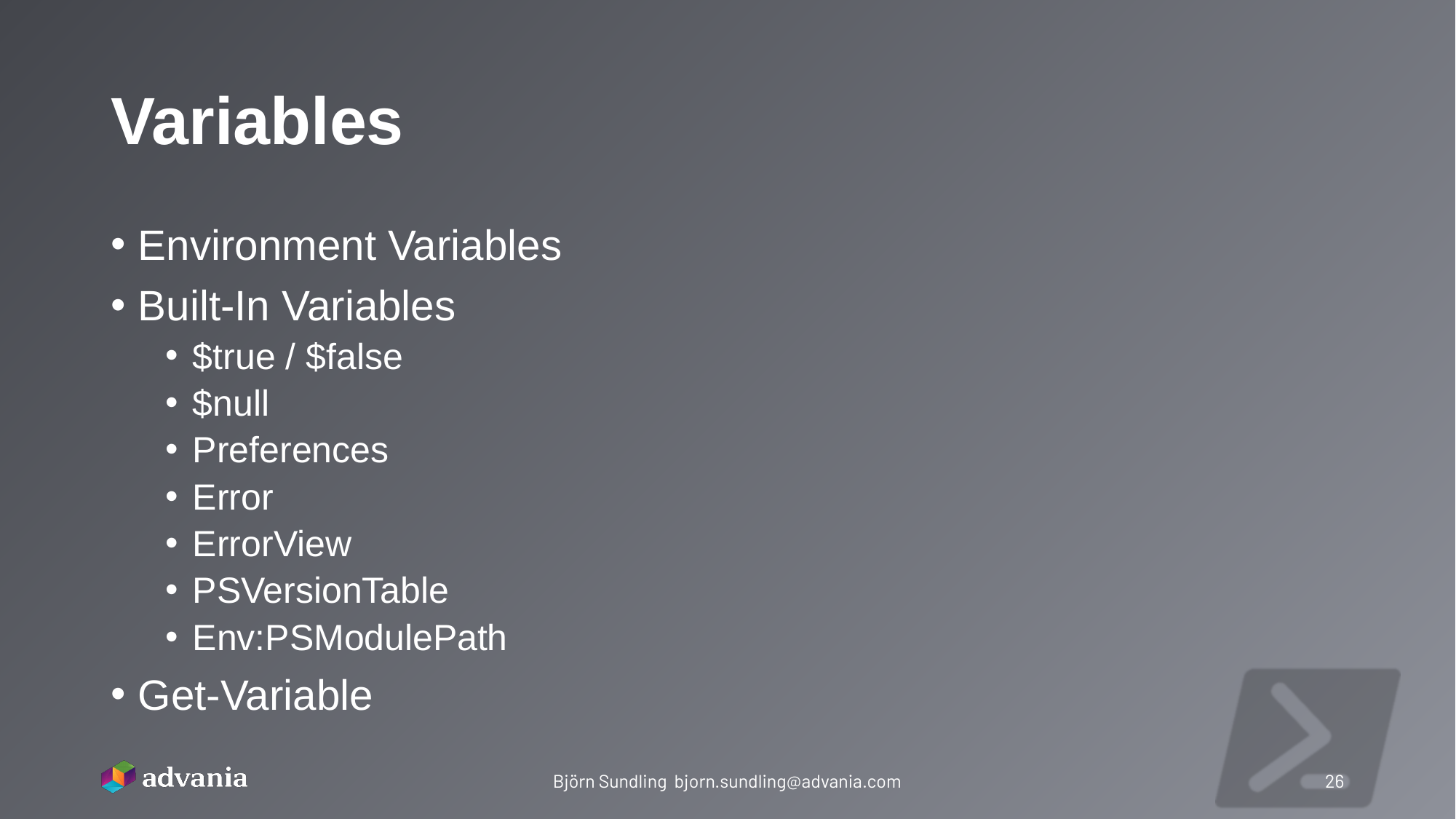

# Variables
Environment Variables
Built-In Variables
$true / $false
$null
Preferences
Error
ErrorView
PSVersionTable
Env:PSModulePath
Get-Variable

Björn Sundling  bjorn.sundling@advania.com
26